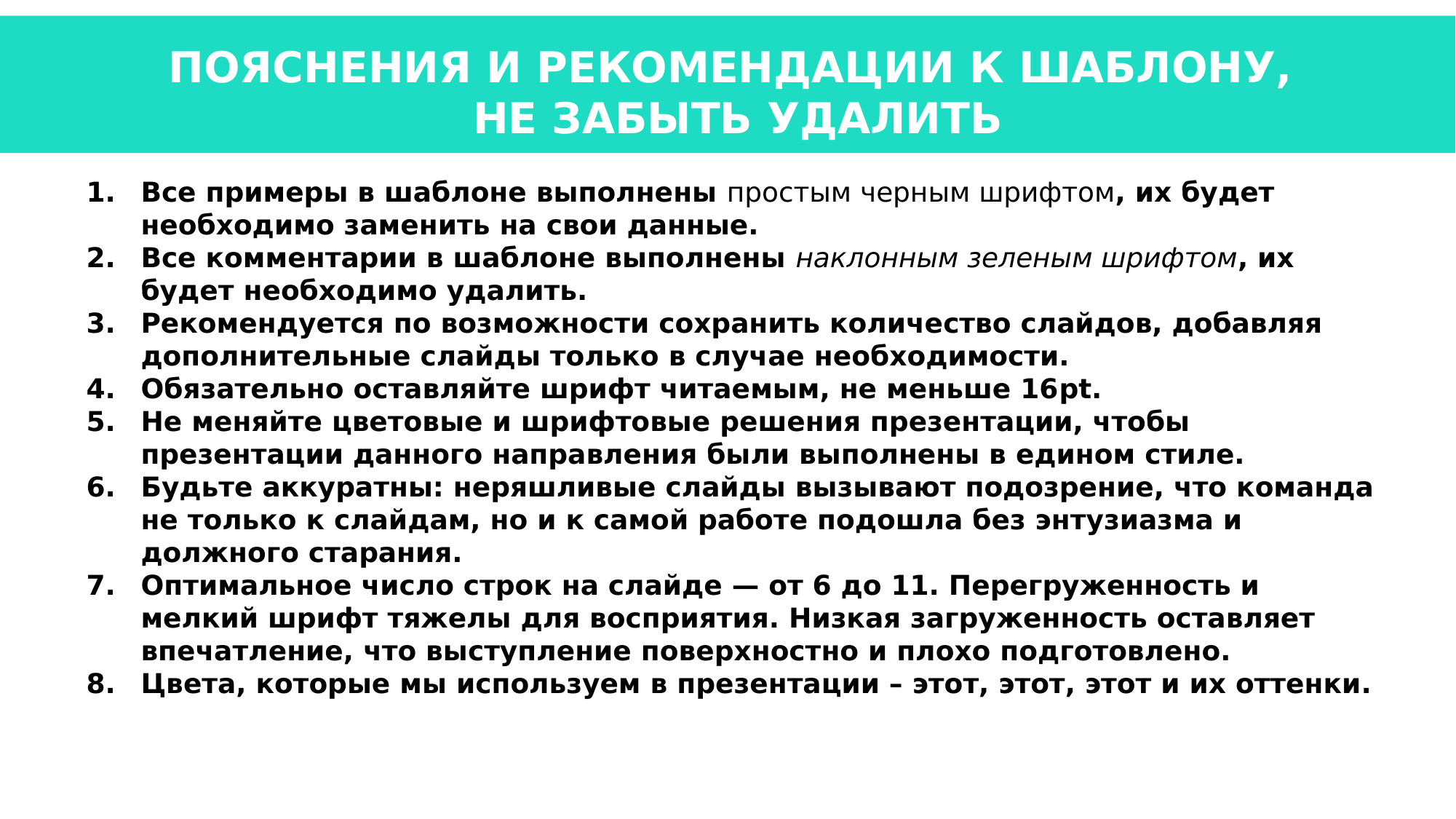

ПОЯСНЕНИЯ И РЕКОМЕНДАЦИИ К ШАБЛОНУ,
НЕ ЗАБЫТЬ УДАЛИТЬ
Все примеры в шаблоне выполнены простым черным шрифтом, их будет необходимо заменить на свои данные.
Все комментарии в шаблоне выполнены наклонным зеленым шрифтом, их будет необходимо удалить.
Рекомендуется по возможности сохранить количество слайдов, добавляя дополнительные слайды только в случае необходимости.
Обязательно оставляйте шрифт читаемым, не меньше 16pt.
Не меняйте цветовые и шрифтовые решения презентации, чтобы презентации данного направления были выполнены в едином стиле.
Будьте аккуратны: неряшливые слайды вызывают подозрение, что команда не только к слайдам, но и к самой работе подошла без энтузиазма и должного старания.
Оптимальное число строк на слайде — от 6 до 11. Перегруженность и мелкий шрифт тяжелы для восприятия. Низкая загруженность оставляет впечатление, что выступление поверхностно и плохо подготовлено.
Цвета, которые мы используем в презентации – этот, этот, этот и их оттенки.